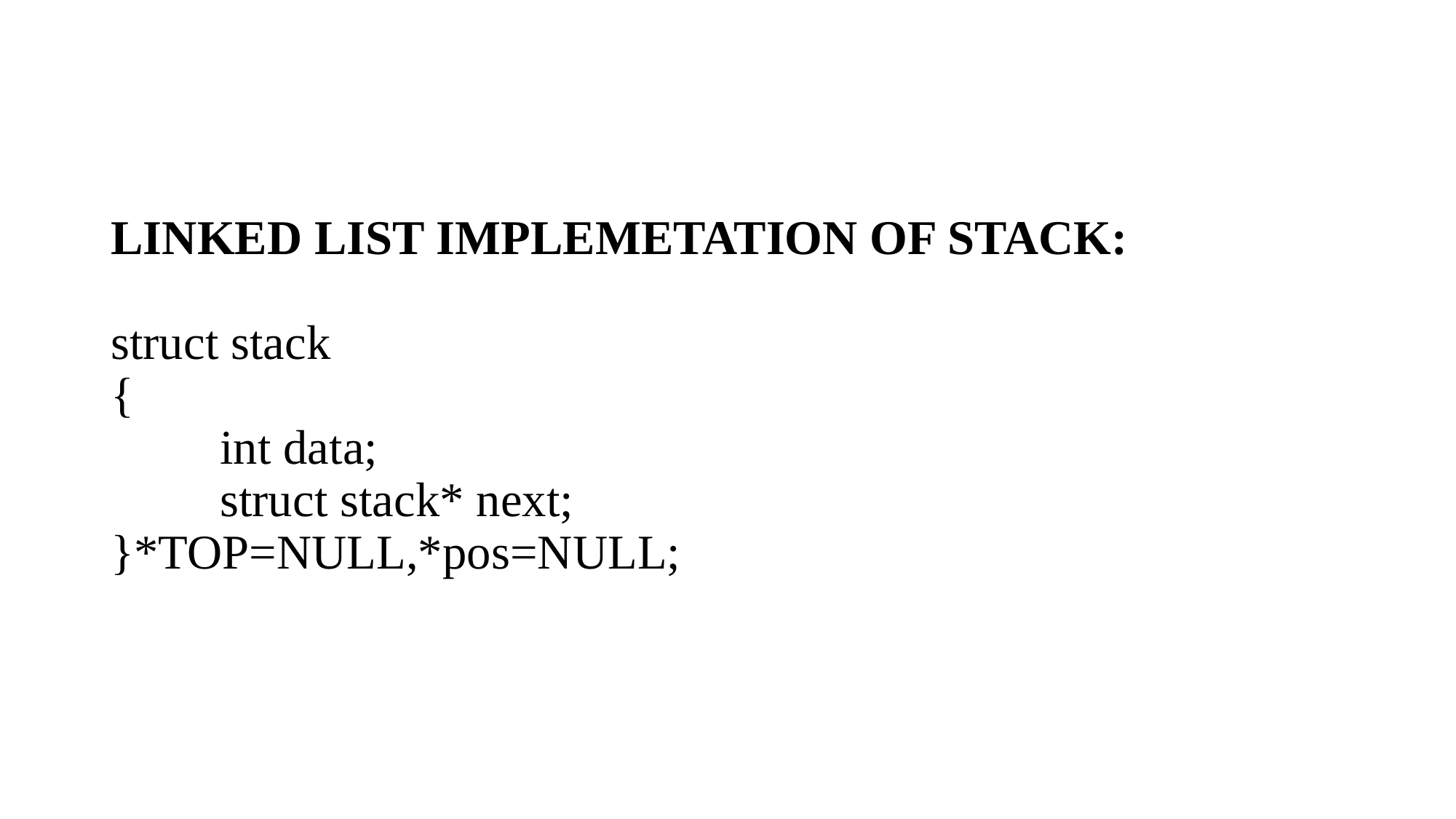

# LINKED LIST IMPLEMETATION OF STACK: struct stack { int data; struct stack* next; }*TOP=NULL,*pos=NULL;